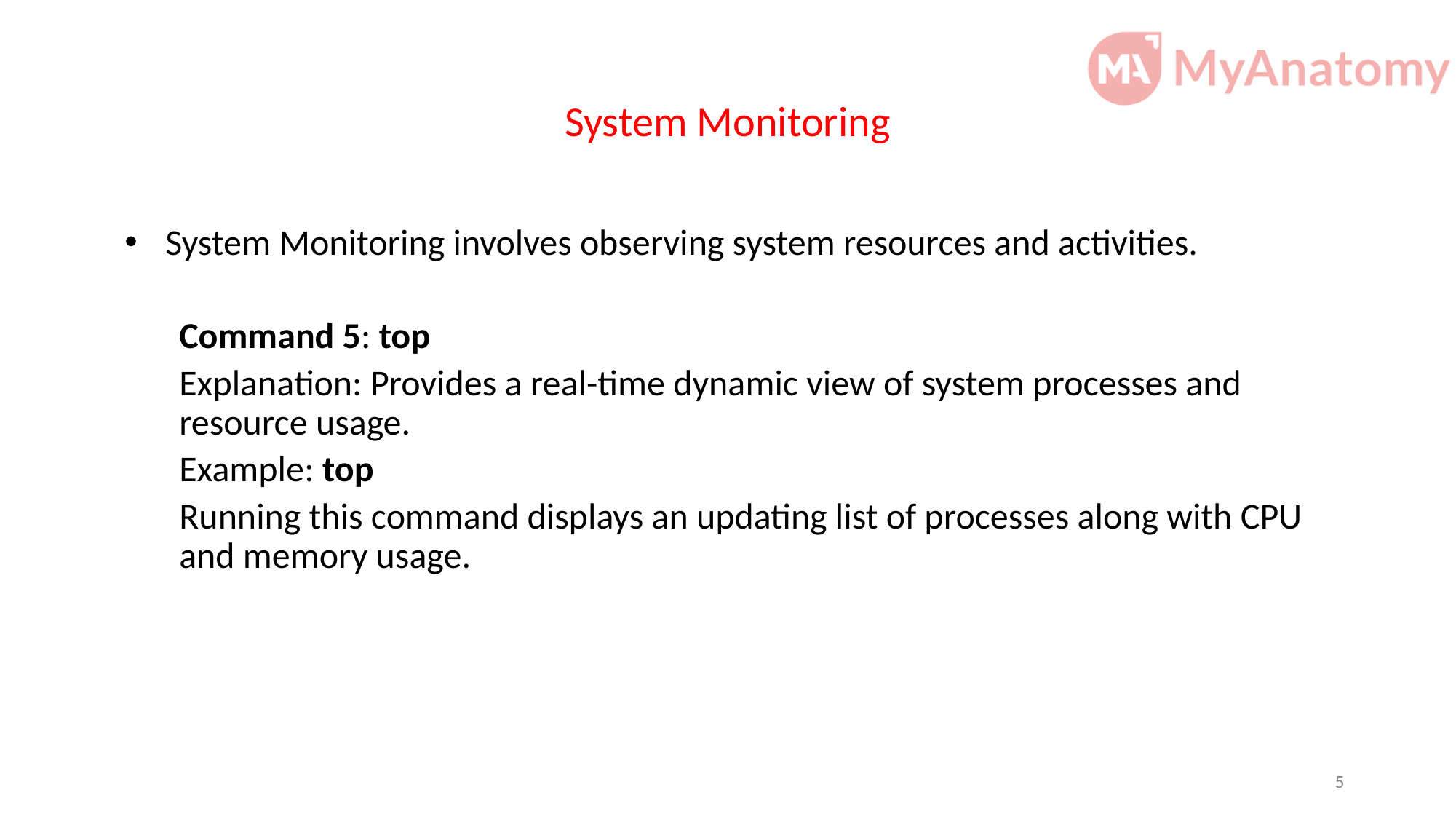

# System Monitoring
System Monitoring involves observing system resources and activities.

Command 5: top
Explanation: Provides a real-time dynamic view of system processes and resource usage.
Example: top
Running this command displays an updating list of processes along with CPU and memory usage.
5